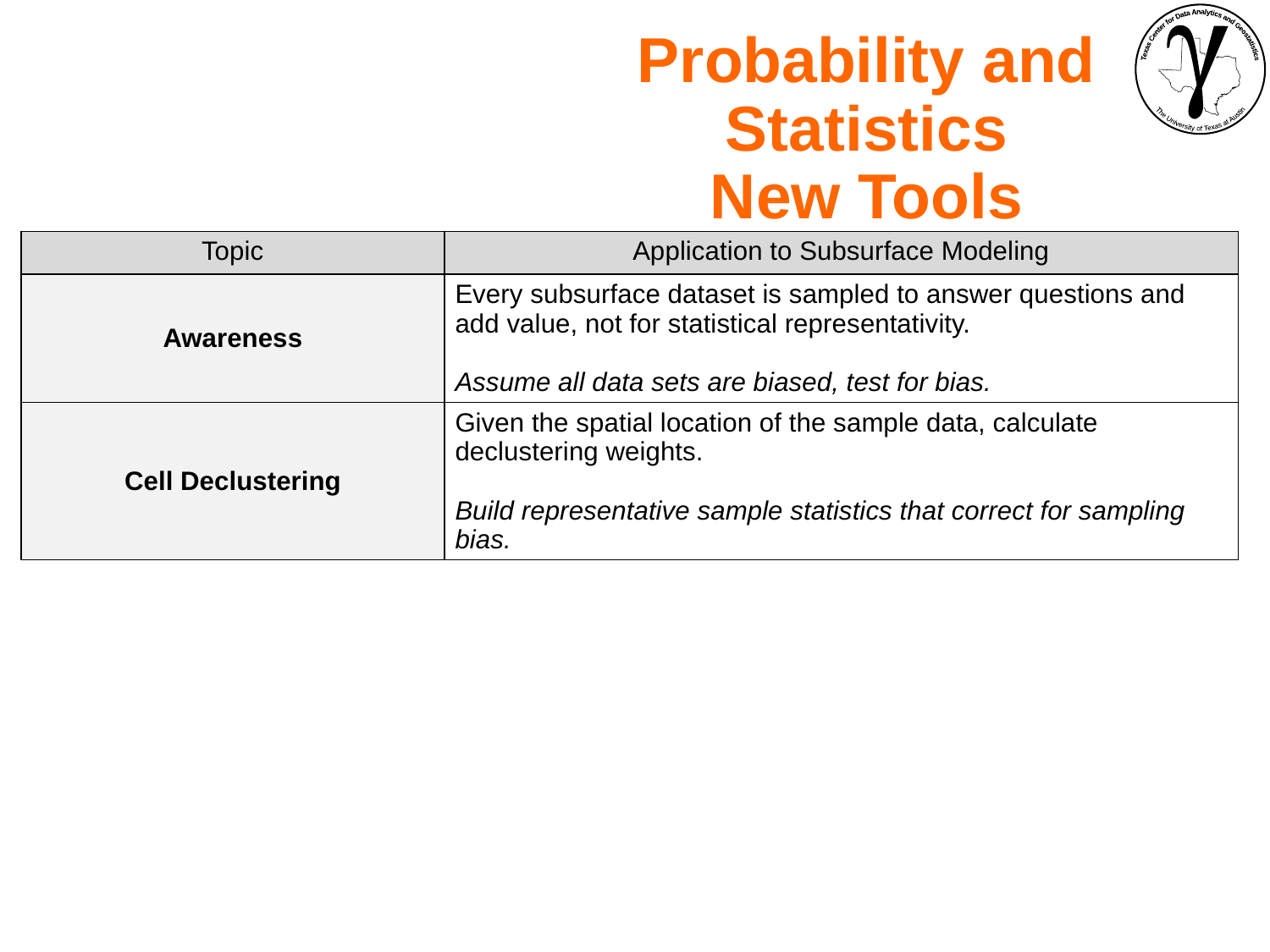

Probability and Statistics
New Tools
| Topic | Application to Subsurface Modeling |
| --- | --- |
| Awareness | Every subsurface dataset is sampled to answer questions and add value, not for statistical representativity. Assume all data sets are biased, test for bias. |
| Cell Declustering | Given the spatial location of the sample data, calculate declustering weights. Build representative sample statistics that correct for sampling bias. |